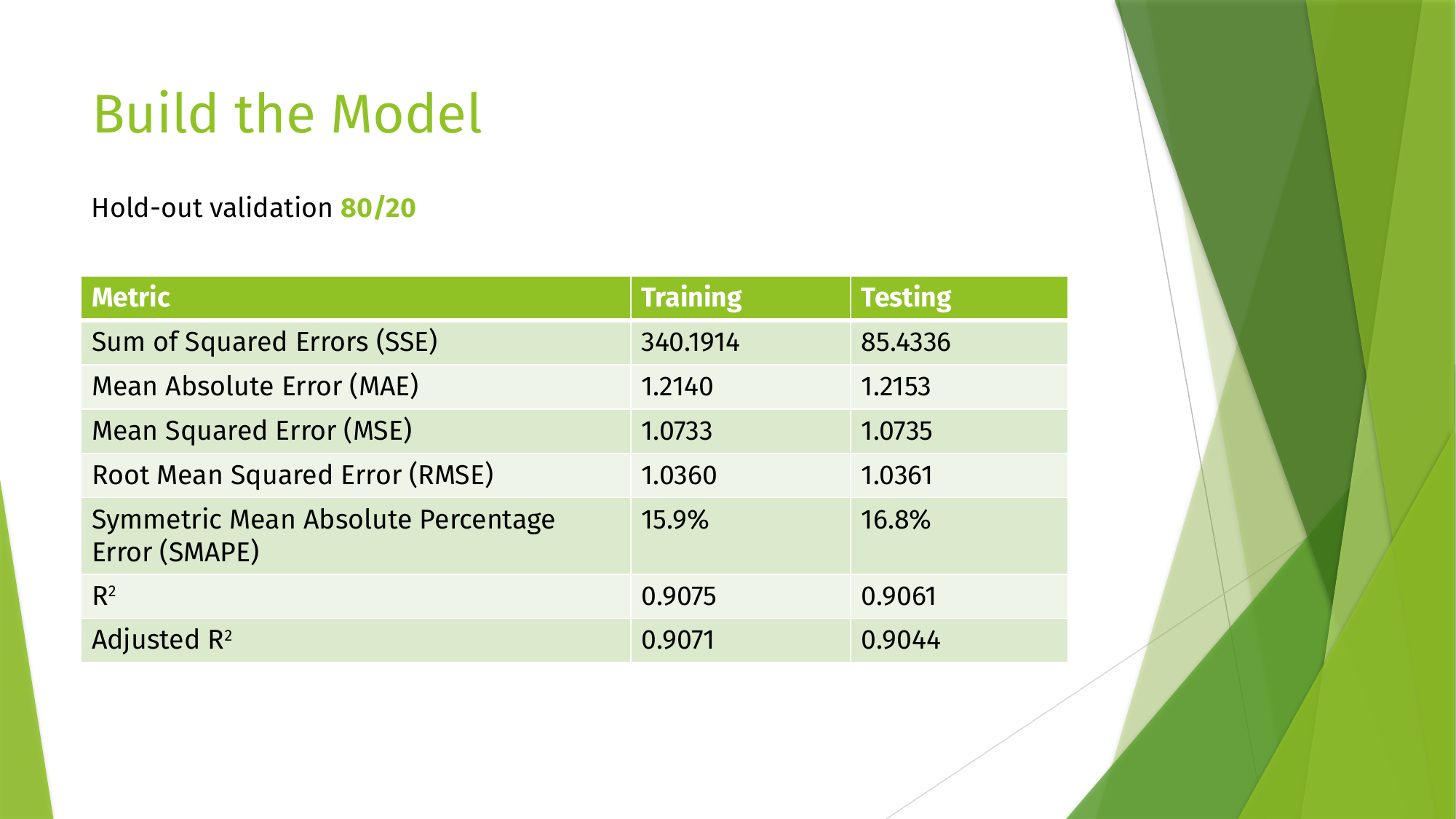

# Build the Model
Hold-out validation 80/20
| Metric | Training | Testing |
| --- | --- | --- |
| Sum of Squared Errors (SSE) | 340.1914 | 85.4336 |
| Mean Absolute Error (MAE) | 1.2140 | 1.2153 |
| Mean Squared Error (MSE) | 1.0733 | 1.0735 |
| Root Mean Squared Error (RMSE) | 1.0360 | 1.0361 |
| Symmetric Mean Absolute Percentage Error (SMAPE) | 15.9% | 16.8% |
| R2 | 0.9075 | 0.9061 |
| Adjusted R2 | 0.9071 | 0.9044 |